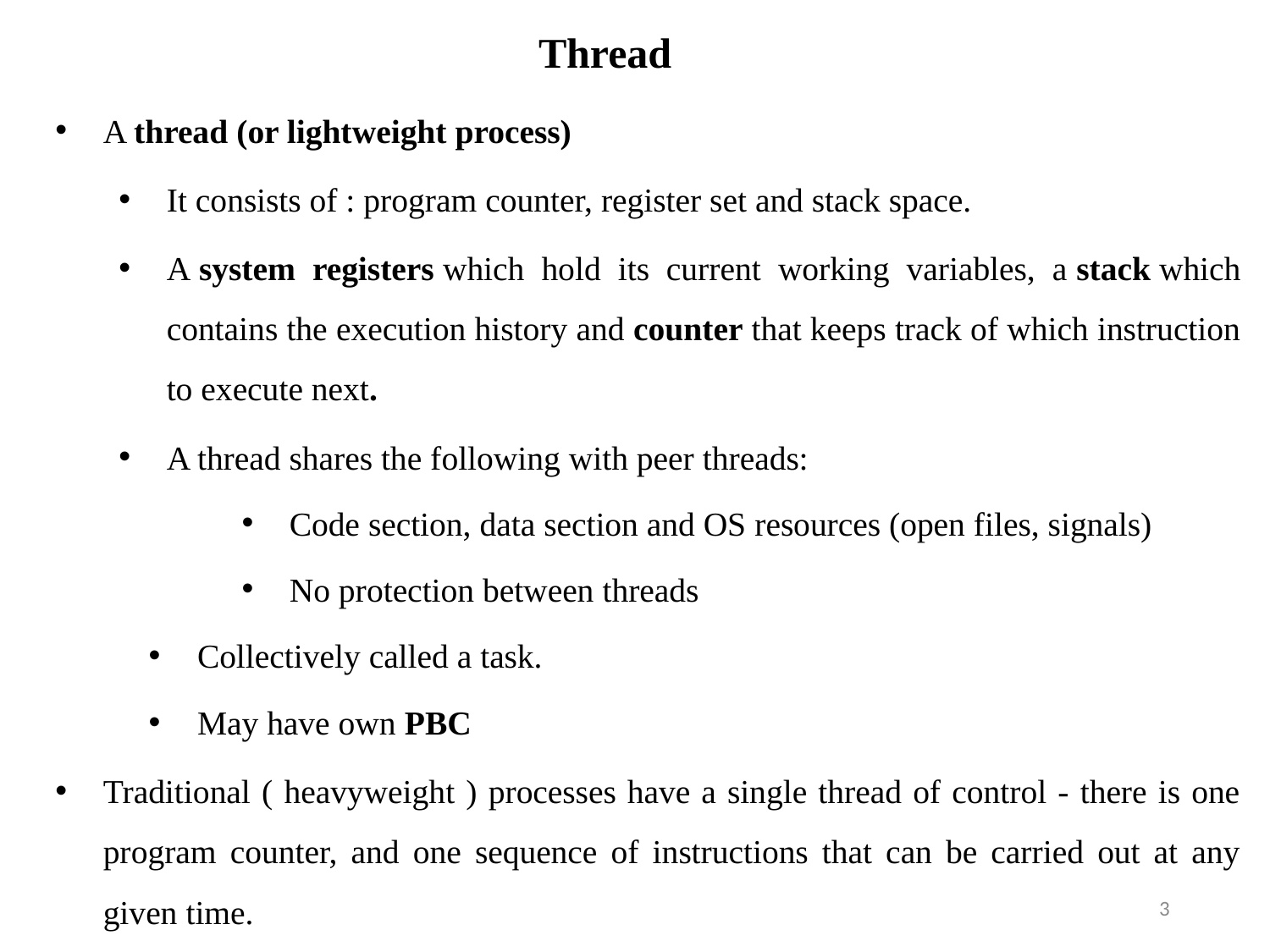

Thread
A thread (or lightweight process)
It consists of : program counter, register set and stack space.
A system registers which hold its current working variables, a stack which contains the execution history and counter that keeps track of which instruction to execute next.
A thread shares the following with peer threads:
Code section, data section and OS resources (open files, signals)
No protection between threads
Collectively called a task.
May have own PBC
Traditional ( heavyweight ) processes have a single thread of control - there is one program counter, and one sequence of instructions that can be carried out at any given time.
3